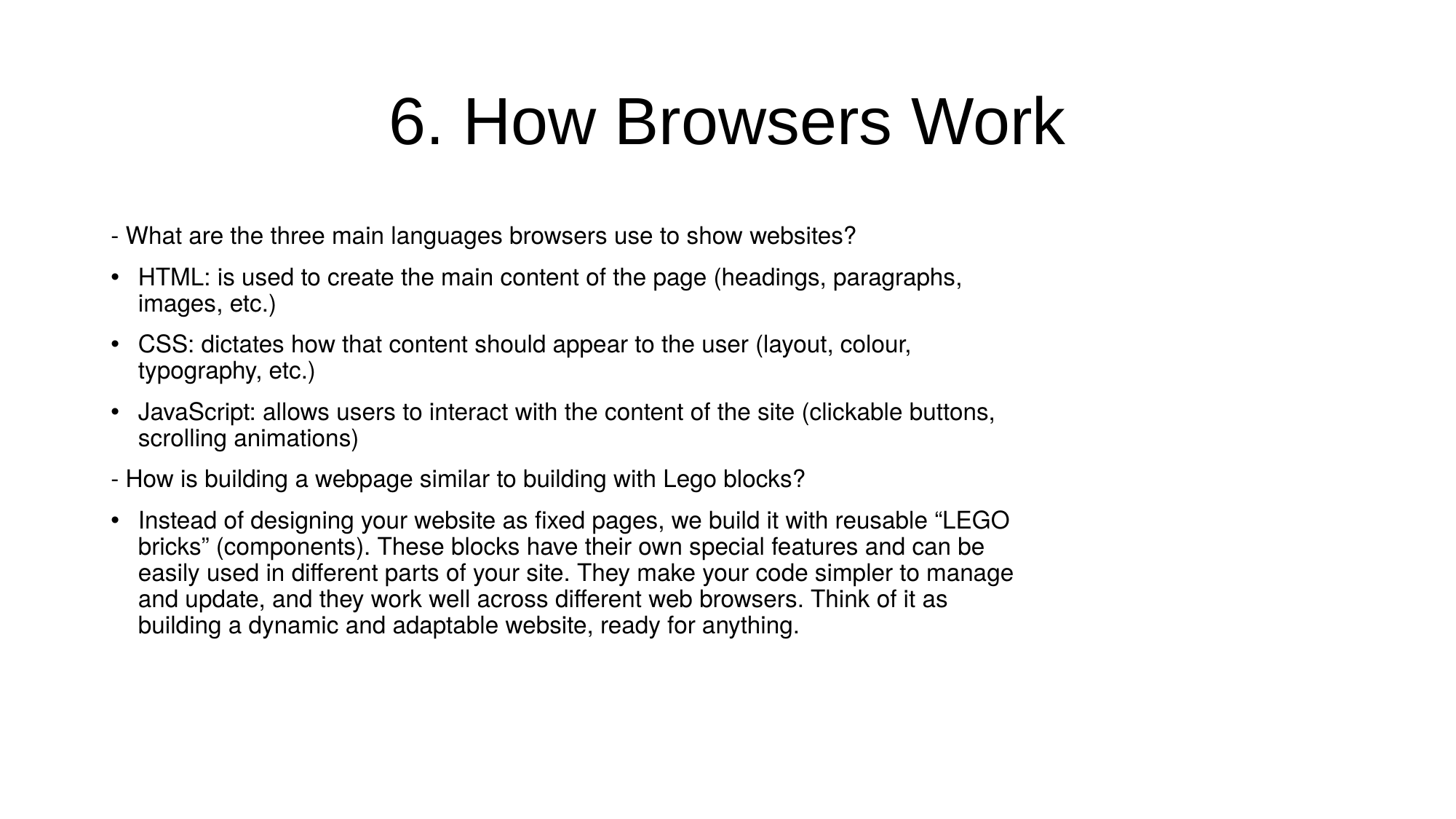

# 6. How Browsers Work
- What are the three main languages browsers use to show websites?
HTML: is used to create the main content of the page (headings, paragraphs, images, etc.)
CSS: dictates how that content should appear to the user (layout, colour, typography, etc.)
JavaScript: allows users to interact with the content of the site (clickable buttons, scrolling animations)
- How is building a webpage similar to building with Lego blocks?
Instead of designing your website as fixed pages, we build it with reusable “LEGO bricks” (components). These blocks have their own special features and can be easily used in different parts of your site. They make your code simpler to manage and update, and they work well across different web browsers. Think of it as building a dynamic and adaptable website, ready for anything.